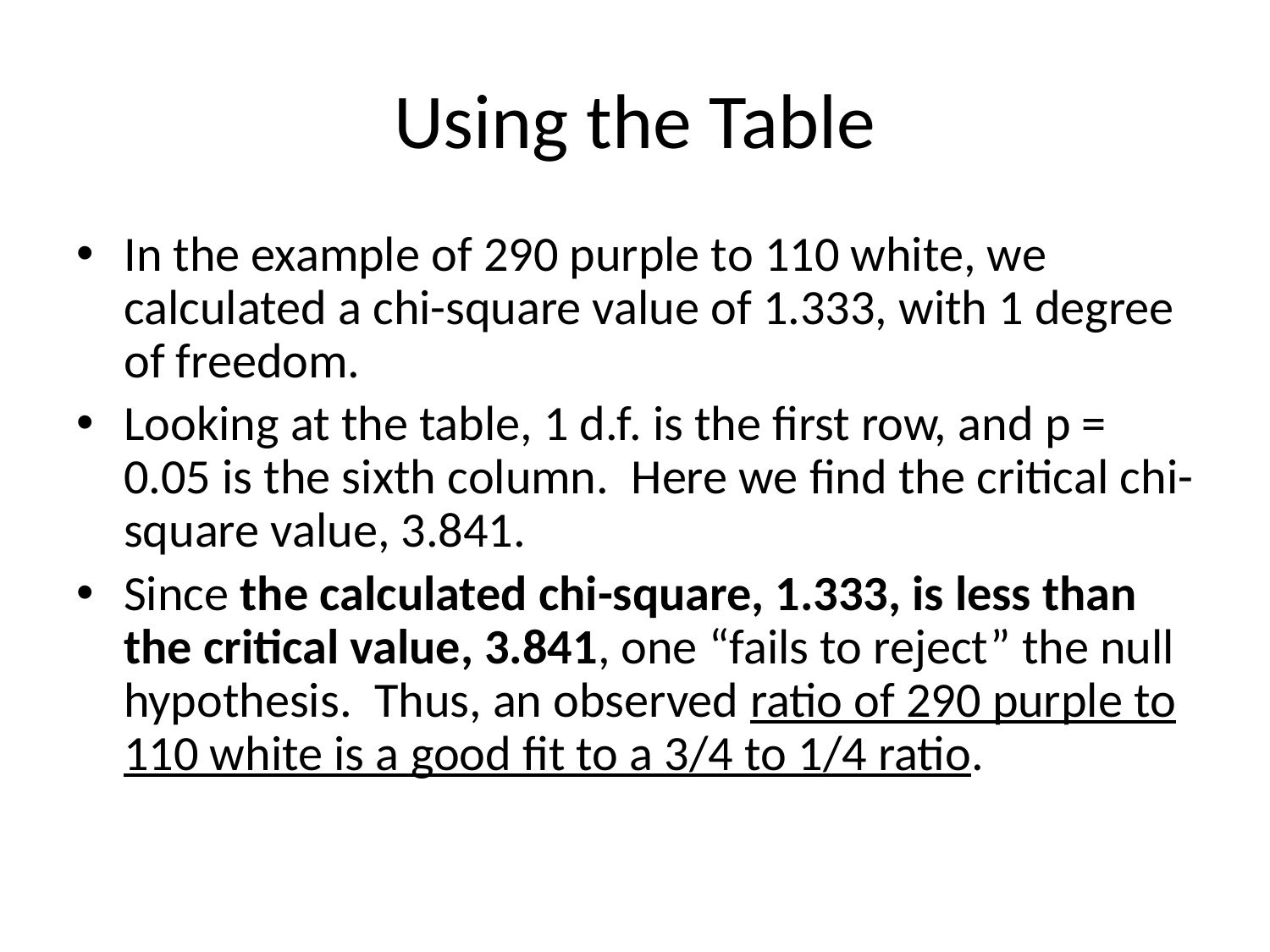

# Using the Table
In the example of 290 purple to 110 white, we calculated a chi-square value of 1.333, with 1 degree of freedom.
Looking at the table, 1 d.f. is the first row, and p = 0.05 is the sixth column.  Here we find the critical chi-square value, 3.841.
Since the calculated chi-square, 1.333, is less than the critical value, 3.841, one “fails to reject” the null hypothesis.  Thus, an observed ratio of 290 purple to 110 white is a good fit to a 3/4 to 1/4 ratio.